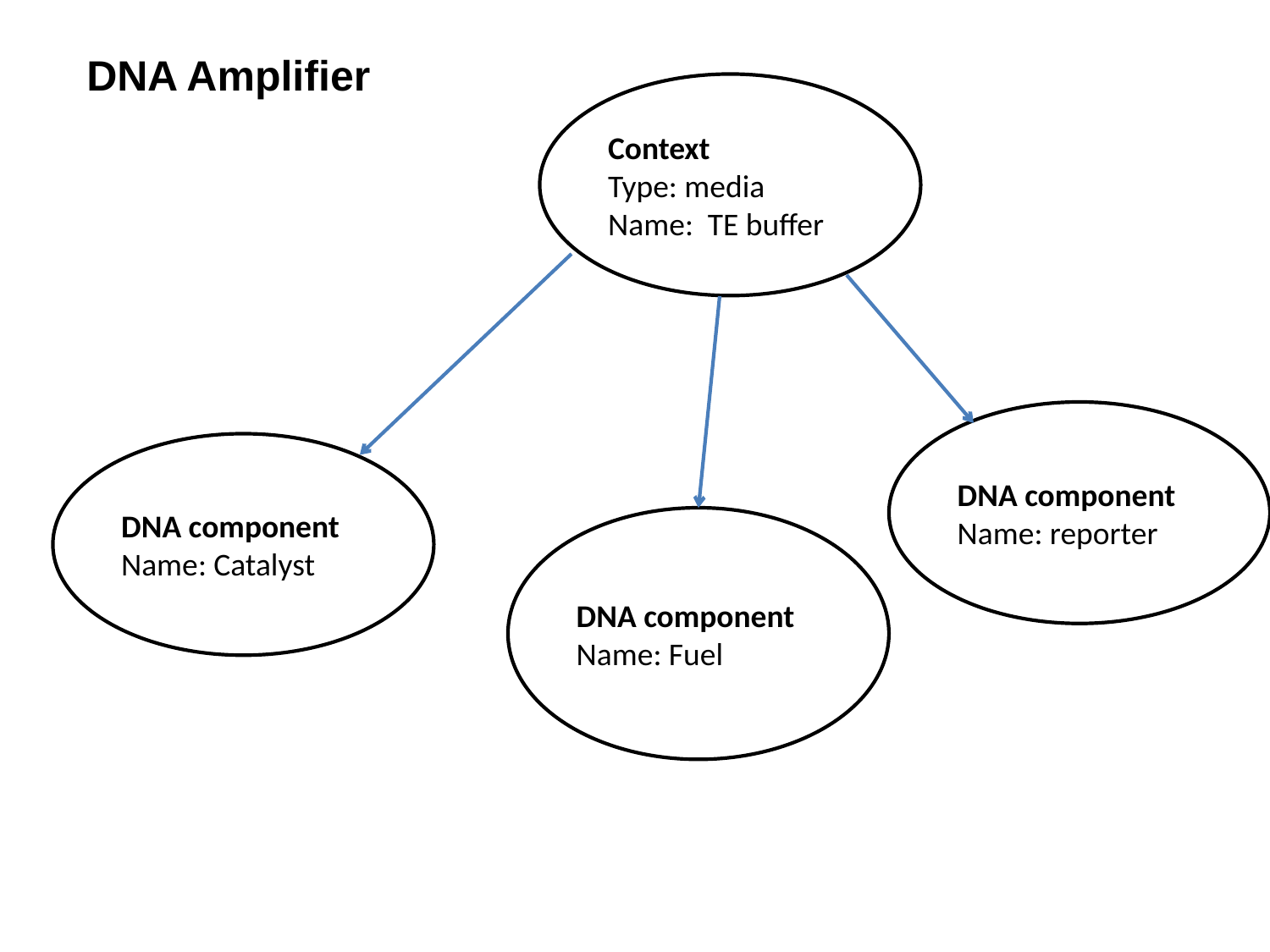

DNA Amplifier

Context
Type: media
Name:  TE buffer

DNA component
Name: reporter

DNA component
Name: Catalyst

DNA component
Name: Fuel